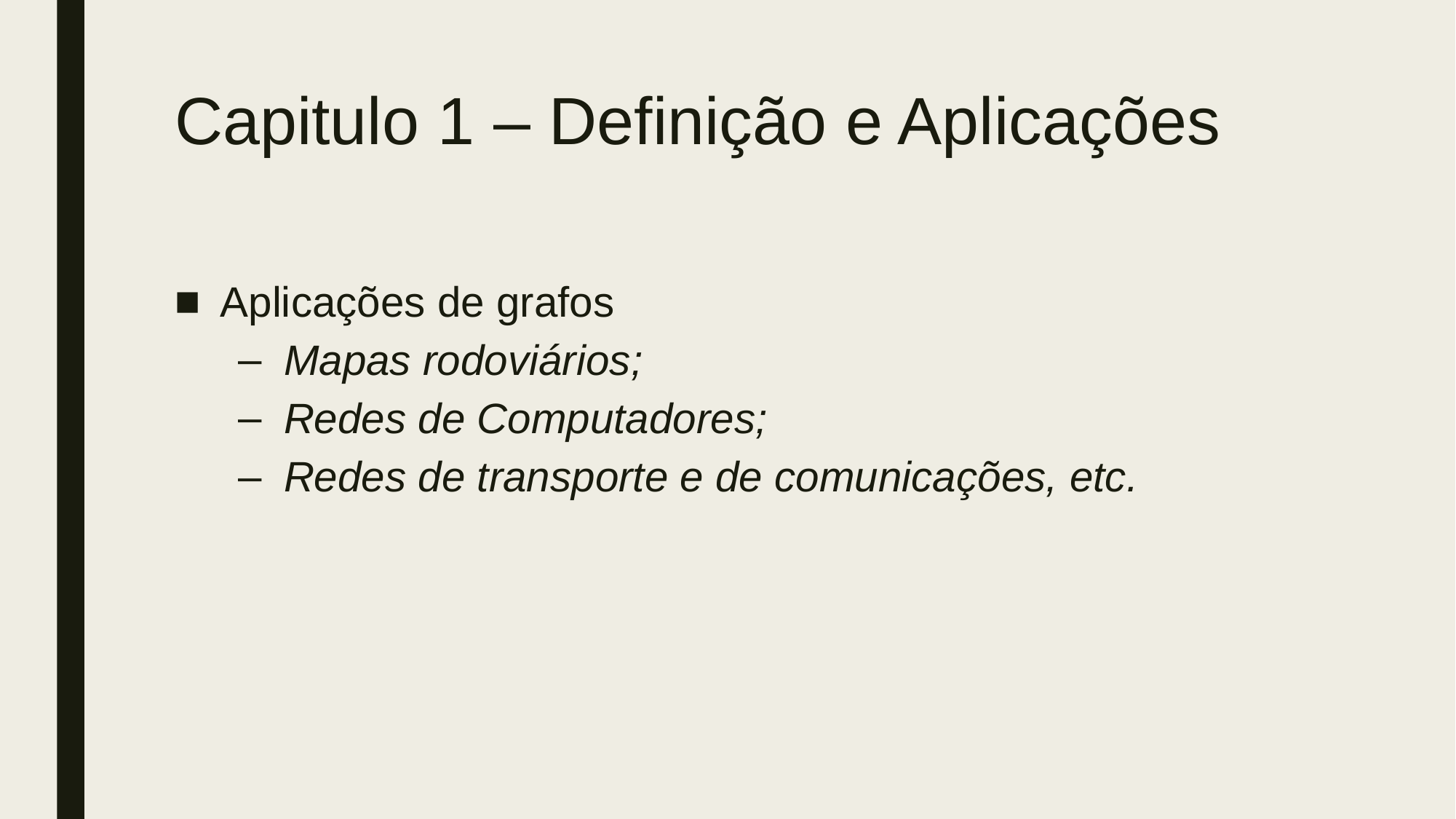

# Capitulo 1 – Definição e Aplicações
Aplicações de grafos
Mapas rodoviários;
Redes de Computadores;
Redes de transporte e de comunicações, etc.